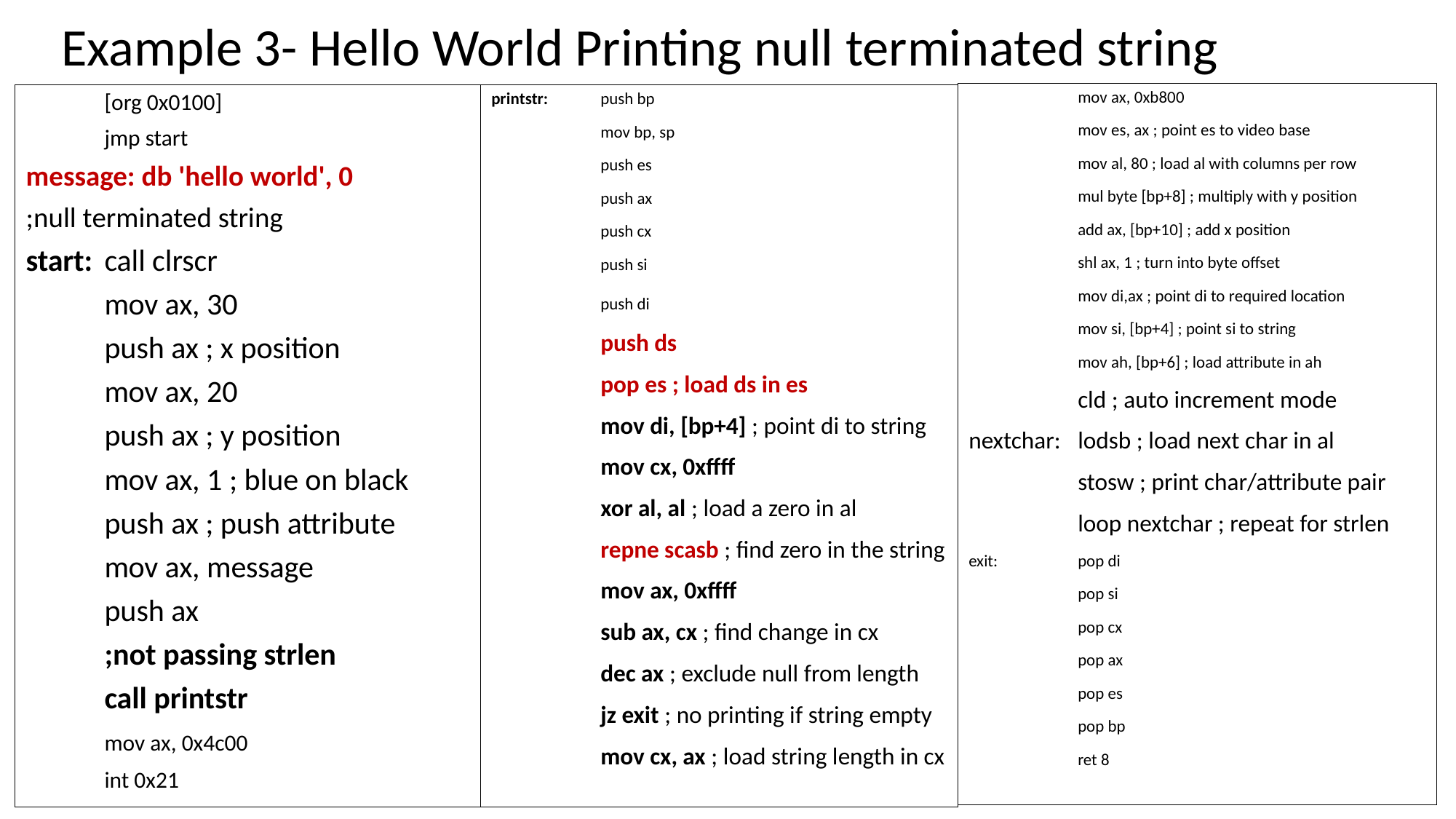

# Example 3- Hello World Printing null terminated string
	mov ax, 0xb800
	mov es, ax ; point es to video base
	mov al, 80 ; load al with columns per row
	mul byte [bp+8] ; multiply with y position
	add ax, [bp+10] ; add x position
	shl ax, 1 ; turn into byte offset
	mov di,ax ; point di to required location
	mov si, [bp+4] ; point si to string
	mov ah, [bp+6] ; load attribute in ah
	cld ; auto increment mode
nextchar: 	lodsb ; load next char in al
	stosw ; print char/attribute pair
	loop nextchar ; repeat for strlen
exit:	pop di
	pop si
	pop cx
	pop ax
	pop es
	pop bp
	ret 8
	[org 0x0100]
	jmp start
message: db 'hello world', 0
;null terminated string
start: 	call clrscr
	mov ax, 30
	push ax ; x position
	mov ax, 20
	push ax ; y position
	mov ax, 1 ; blue on black
	push ax ; push attribute
	mov ax, message
	push ax
	;not passing strlen
	call printstr
	mov ax, 0x4c00
	int 0x21
printstr: 	push bp
	mov bp, sp
	push es
	push ax
	push cx
	push si
	push di
	push ds
	pop es ; load ds in es
	mov di, [bp+4] ; point di to string
	mov cx, 0xffff
	xor al, al ; load a zero in al
	repne scasb ; find zero in the string
	mov ax, 0xffff
	sub ax, cx ; find change in cx
	dec ax ; exclude null from length
	jz exit ; no printing if string empty
	mov cx, ax ; load string length in cx